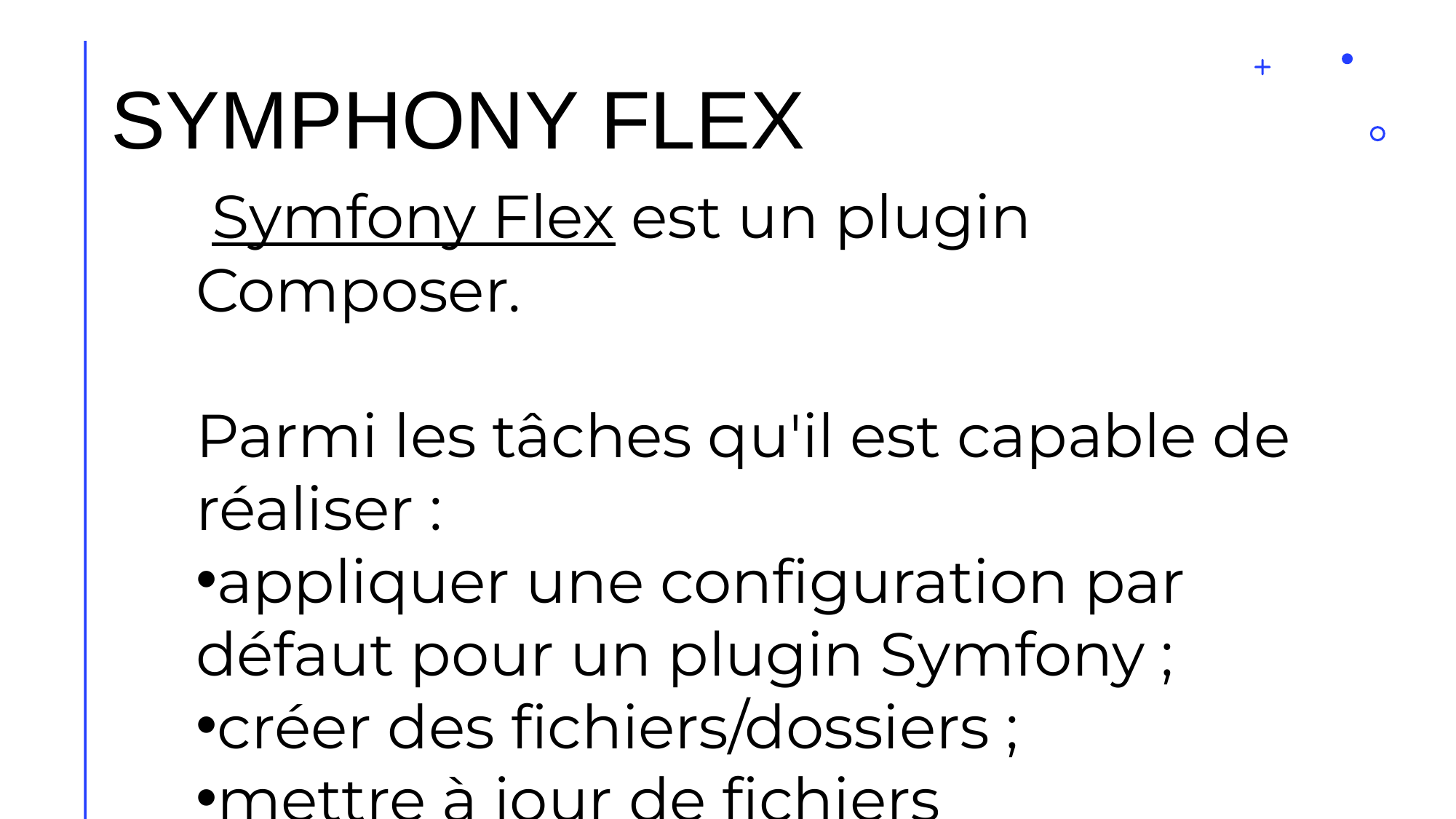

# SYMPHONY FLEX
 Symfony Flex est un plugin Composer.

Parmi les tâches qu'il est capable de réaliser :
appliquer une configuration par défaut pour un plugin Symfony ;
créer des fichiers/dossiers ;
mettre à jour de fichiers